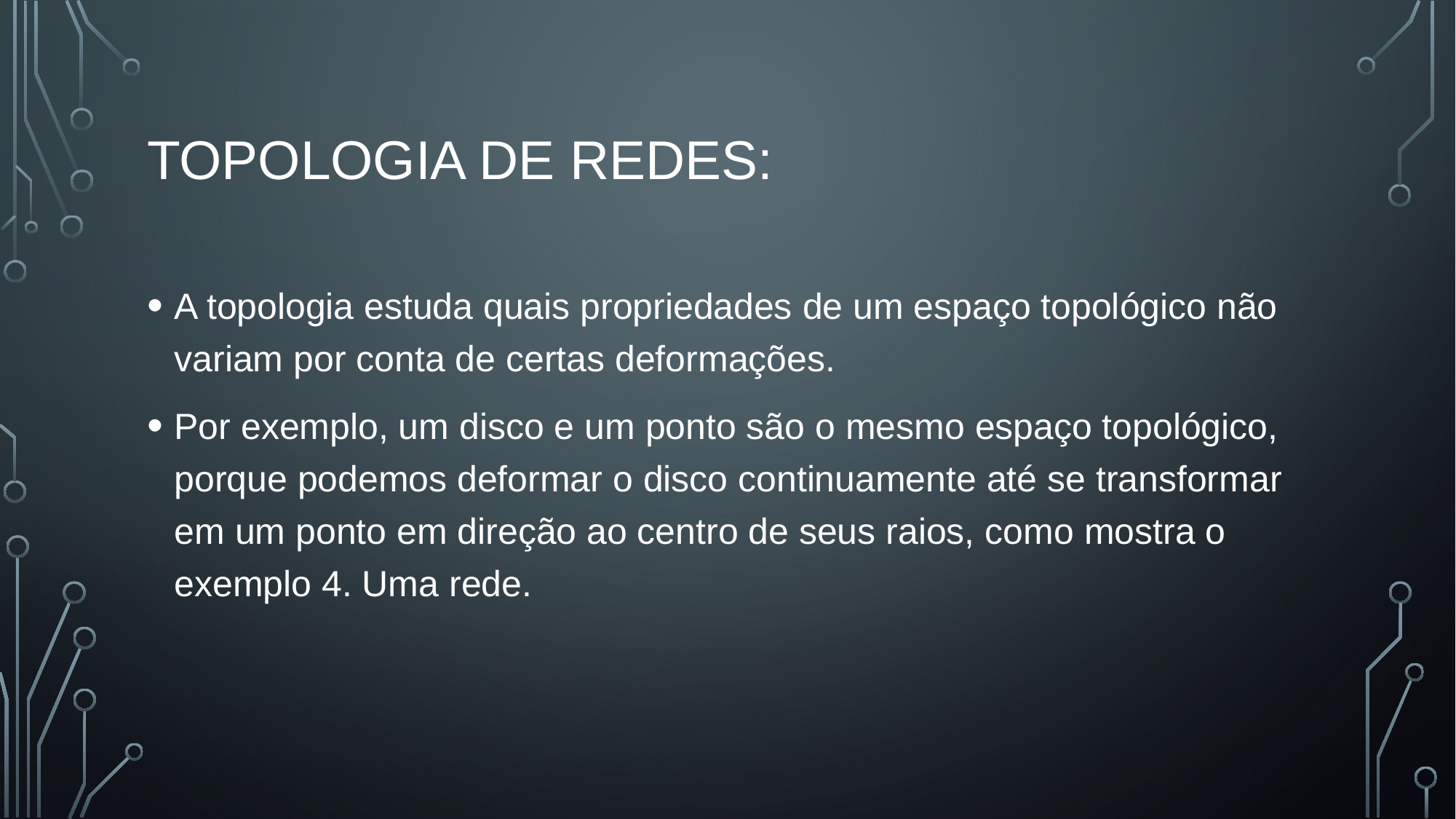

# Topologia de redes:
A topologia estuda quais propriedades de um espaço topológico não variam por conta de certas deformações.
Por exemplo, um disco e um ponto são o mesmo espaço topológico, porque podemos deformar o disco continuamente até se transformar em um ponto em direção ao centro de seus raios, como mostra o exemplo 4. Uma rede.